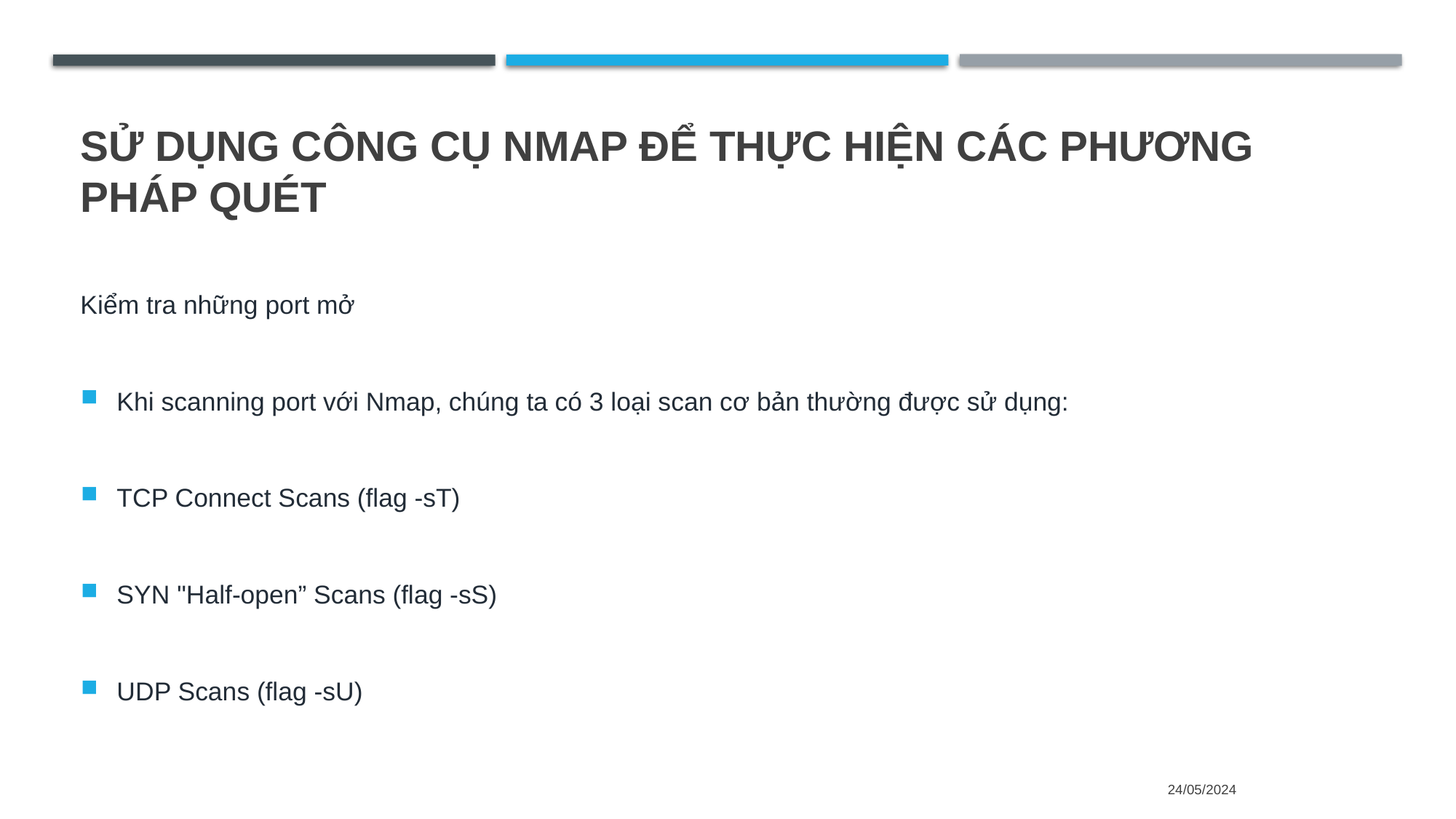

# Sử dụng công cụ nmap để thực hiện các phương pháp quét
Kiểm tra những port mở

Khi scanning port với Nmap, chúng ta có 3 loại scan cơ bản thường được sử dụng:

TCP Connect Scans (flag -sT)

SYN "Half-open” Scans (flag -sS)

UDP Scans (flag -sU)

24/05/2024